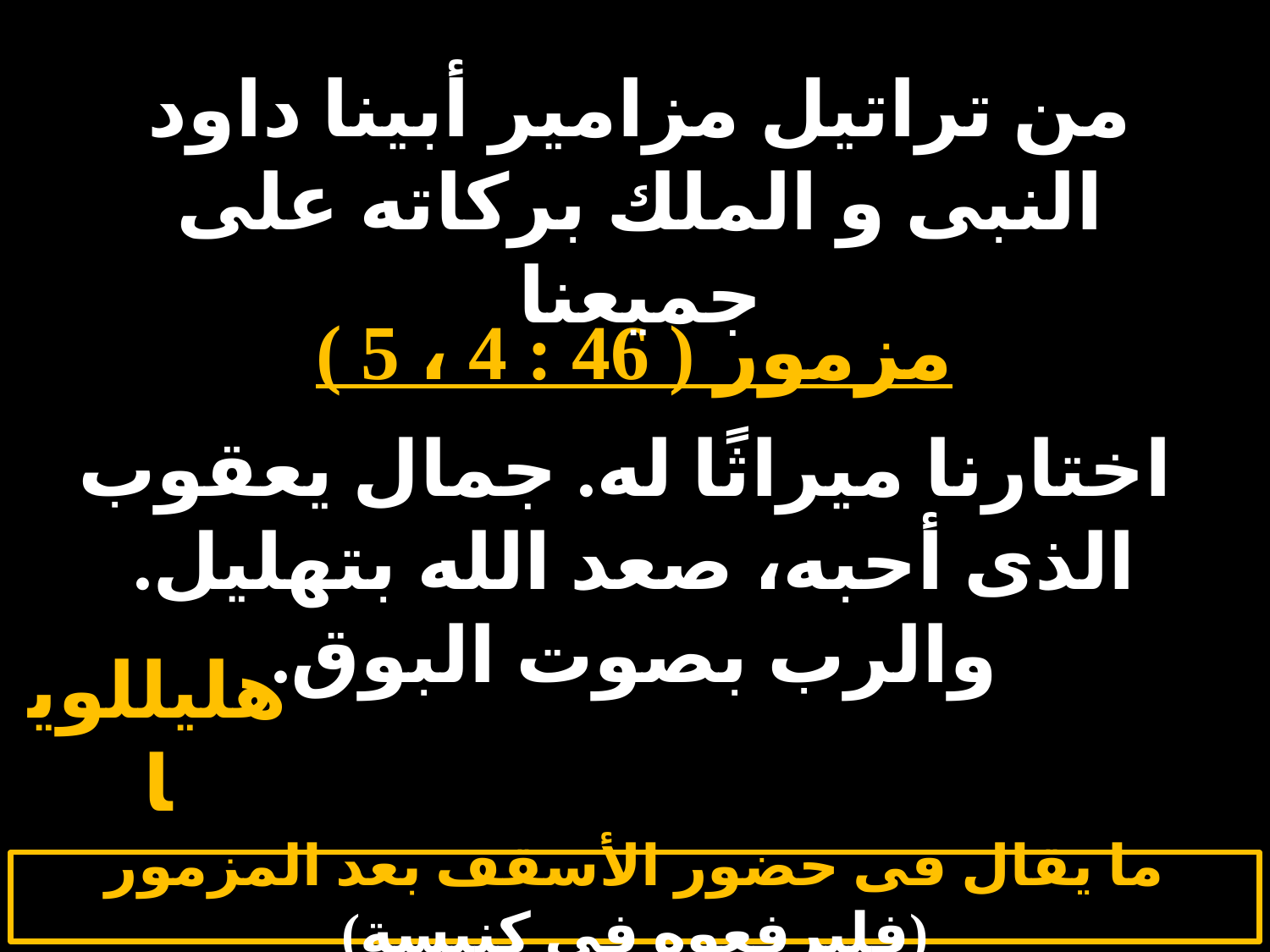

# الثلاثاء 6
من تراتيل مزامير أبينا داود النبى و الملك بركاته على جميعنا
مزمور ( 46 : 4 ، 5 )
 اختارنا ميراثًا له. جمال يعقوب الذى أحبه، صعد الله بتهليل. والرب بصوت البوق.
هليللويا
ما يقال فى حضور الأسقف بعد المزمور (فليرفعوه فى كنيسة)